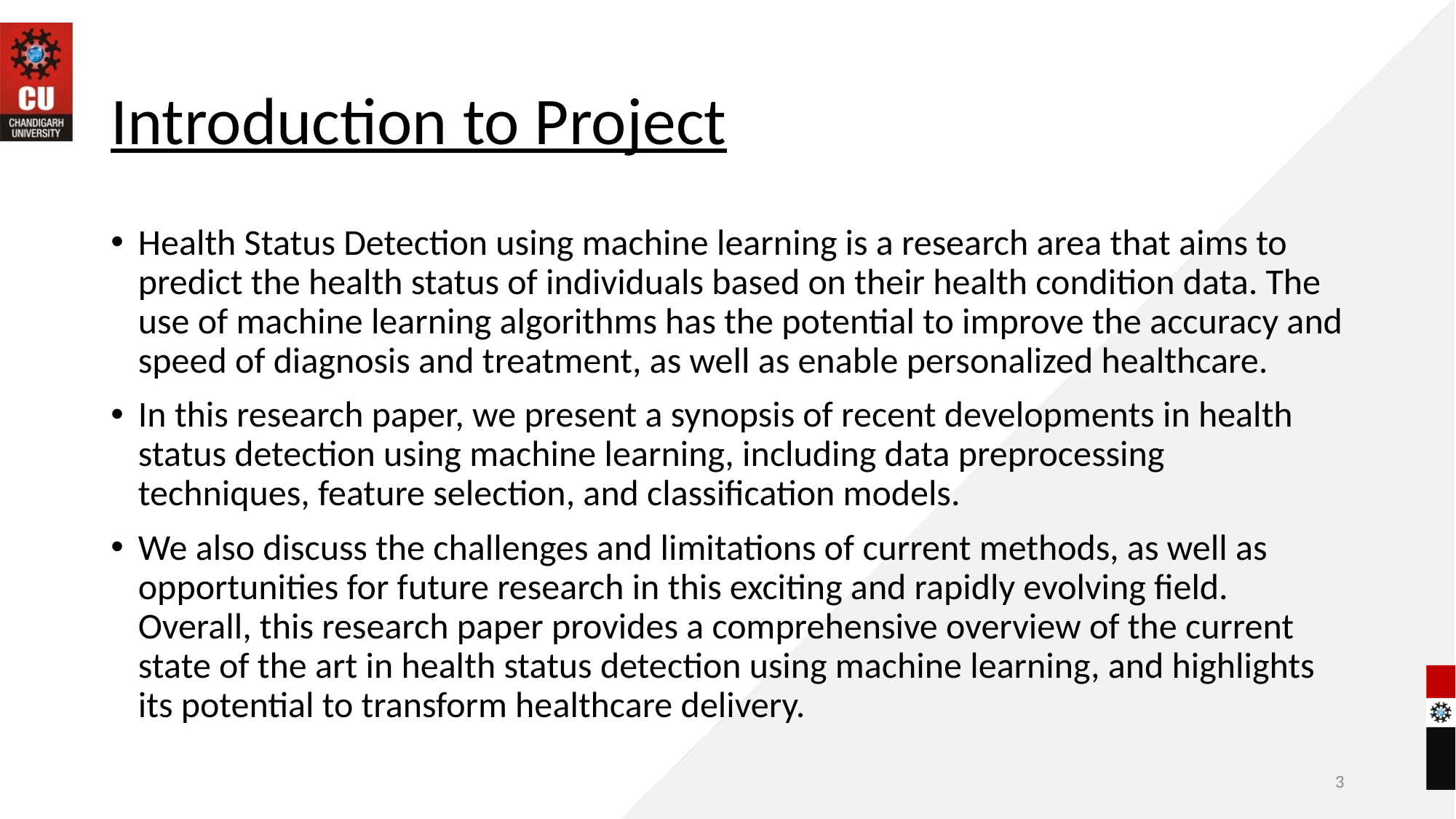

# Introduction to Project
Health Status Detection using machine learning is a research area that aims to predict the health status of individuals based on their health condition data. The use of machine learning algorithms has the potential to improve the accuracy and speed of diagnosis and treatment, as well as enable personalized healthcare.
In this research paper, we present a synopsis of recent developments in health status detection using machine learning, including data preprocessing techniques, feature selection, and classification models.
We also discuss the challenges and limitations of current methods, as well as opportunities for future research in this exciting and rapidly evolving field. Overall, this research paper provides a comprehensive overview of the current state of the art in health status detection using machine learning, and highlights its potential to transform healthcare delivery.

3